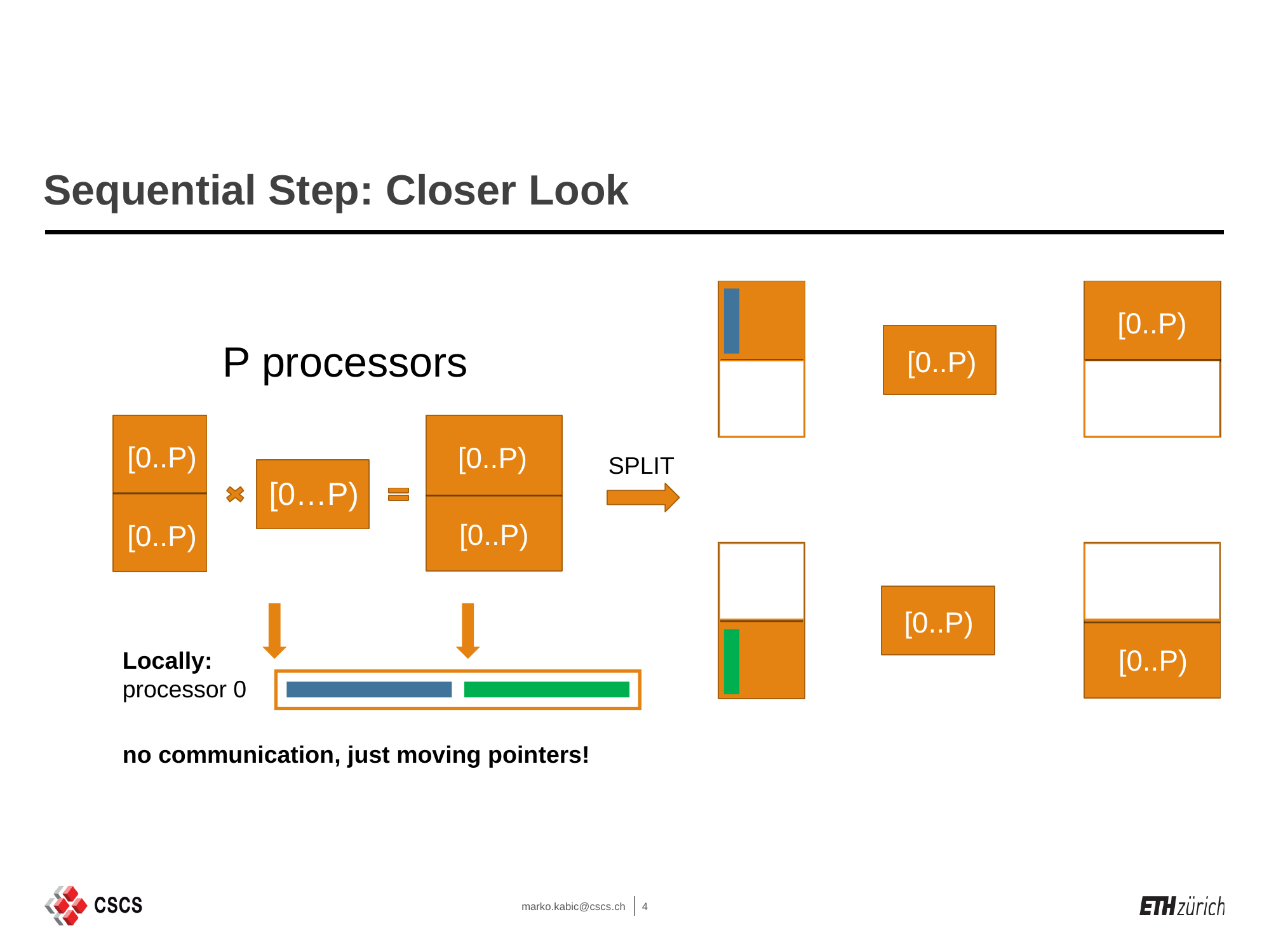

Sequential Step: Closer Look

[0..P)

P processors
[0..P)

[0..P)
[0..P)
SPLIT

[0…P)

[0..P)
[0..P)

[0..P)

[0..P)
Locally:
processor 0

no communication, just moving pointers!
marko.kabic@cscs.ch
4